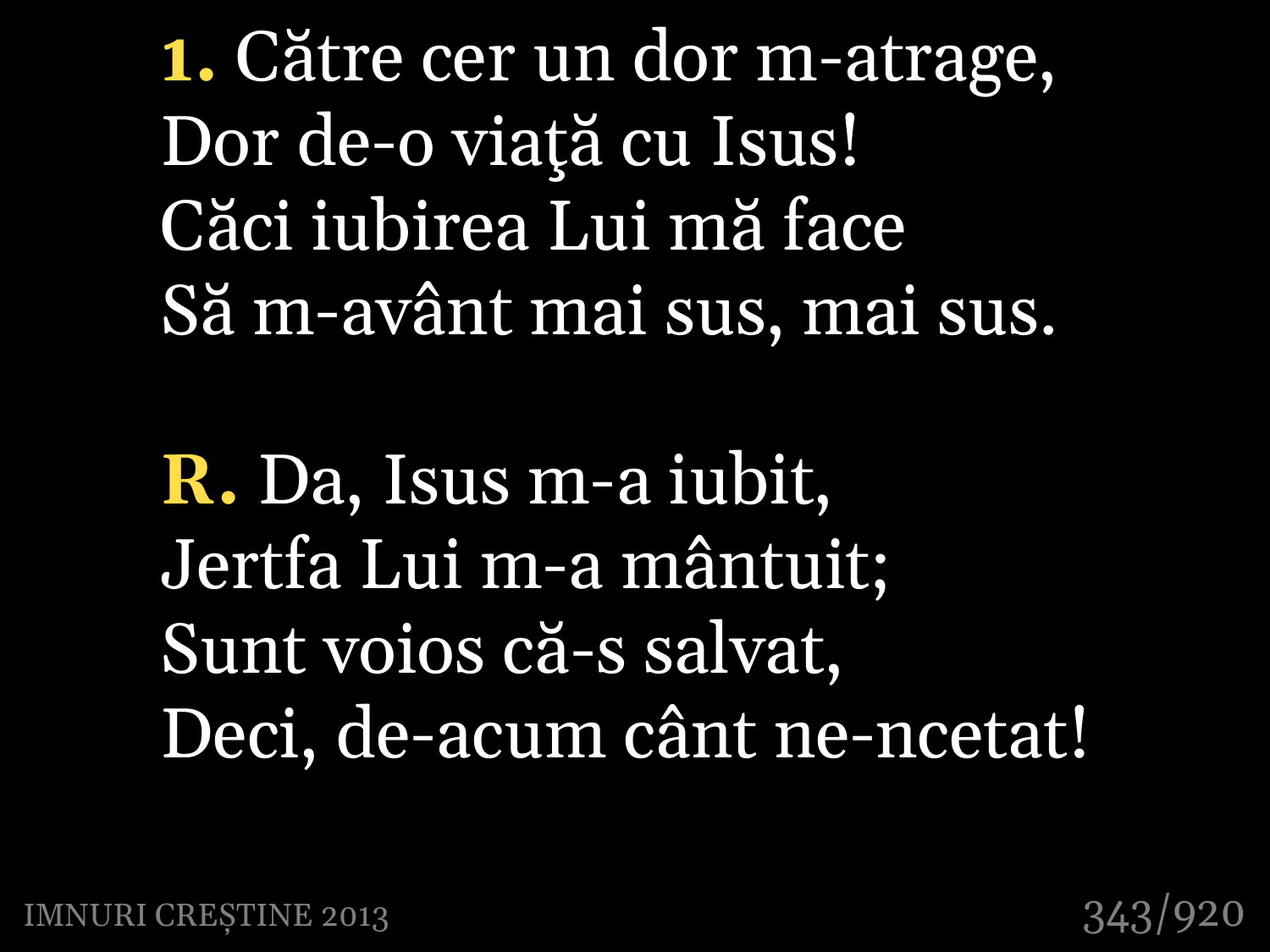

1. Către cer un dor m-atrage,
Dor de-o viaţă cu Isus!
Căci iubirea Lui mă face
Să m-avânt mai sus, mai sus.

R. Da, Isus m-a iubit,
Jertfa Lui m-a mântuit;
Sunt voios că-s salvat,
Deci, de-acum cânt ne-ncetat!
343/920
IMNURI CREȘTINE 2013